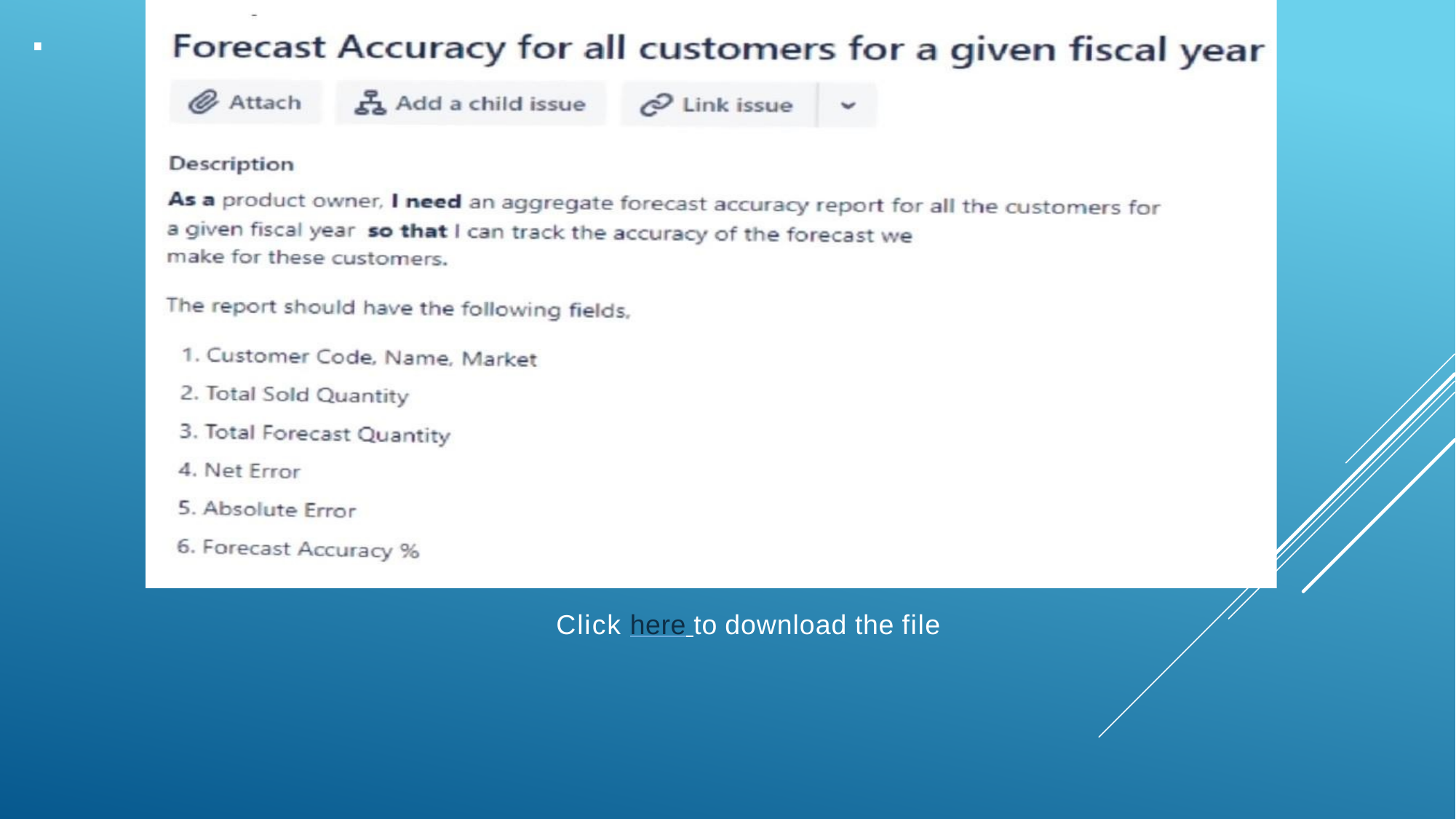

12.
Click here to download the file